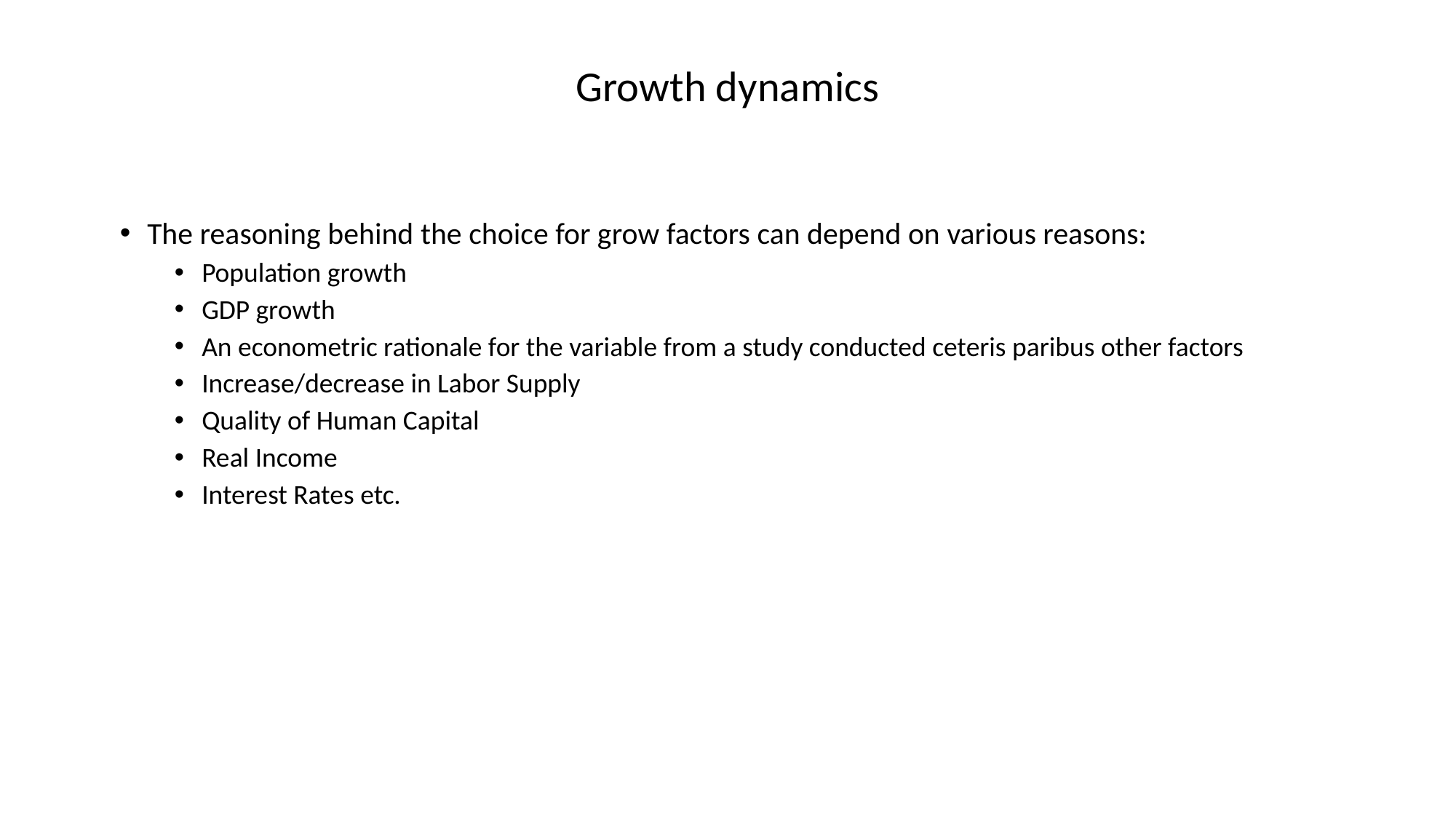

# Growth dynamics
The reasoning behind the choice for grow factors can depend on various reasons:
Population growth
GDP growth
An econometric rationale for the variable from a study conducted ceteris paribus other factors
Increase/decrease in Labor Supply
Quality of Human Capital
Real Income
Interest Rates etc.